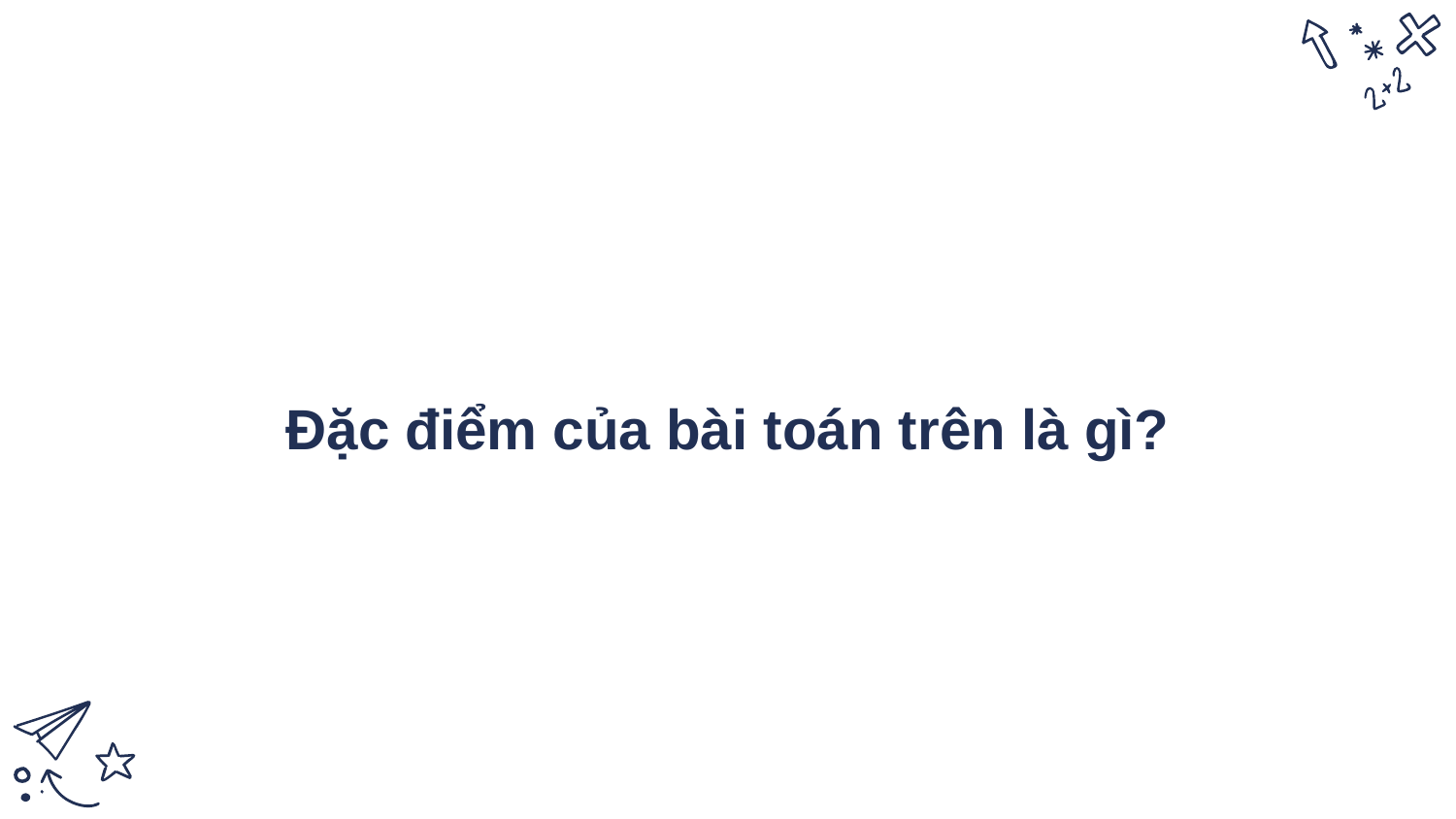

# Đặc điểm của bài toán trên là gì?